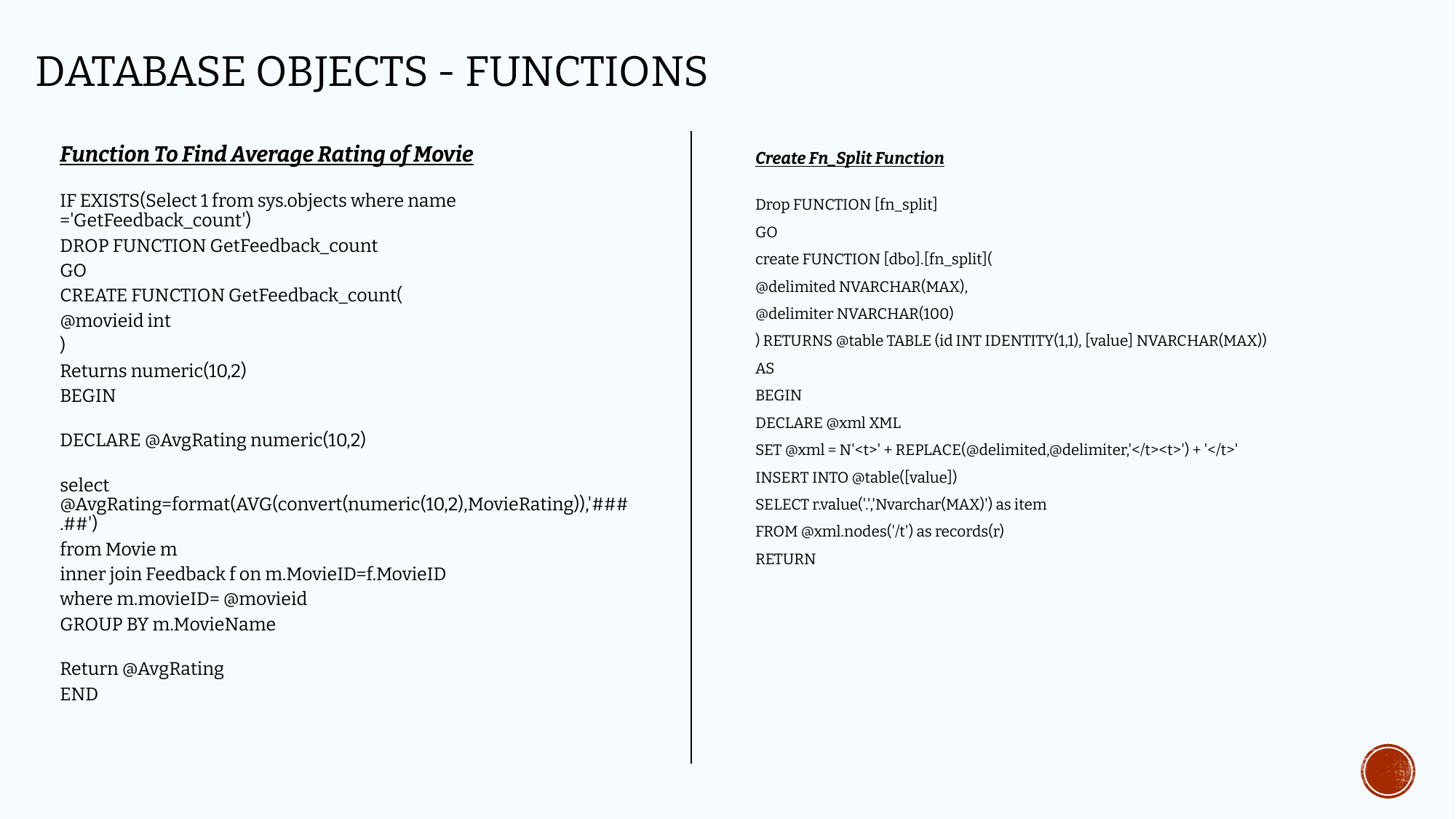

# Database Objects - FUNCTIONS
Function To Find Average Rating of Movie
IF EXISTS(Select 1 from sys.objects where name ='GetFeedback_count')
DROP FUNCTION GetFeedback_count
GO
CREATE FUNCTION GetFeedback_count(
@movieid int
)
Returns numeric(10,2)
BEGIN
DECLARE @AvgRating numeric(10,2)
select @AvgRating=format(AVG(convert(numeric(10,2),MovieRating)),'###.##')
from Movie m
inner join Feedback f on m.MovieID=f.MovieID
where m.movieID= @movieid
GROUP BY m.MovieName
Return @AvgRating
END

Create Fn_Split Function

Drop FUNCTION [fn_split]
GO
create FUNCTION [dbo].[fn_split](
@delimited NVARCHAR(MAX),
@delimiter NVARCHAR(100)
) RETURNS @table TABLE (id INT IDENTITY(1,1), [value] NVARCHAR(MAX))
AS
BEGIN
DECLARE @xml XML
SET @xml = N'<t>' + REPLACE(@delimited,@delimiter,'</t><t>') + '</t>'
INSERT INTO @table([value])
SELECT r.value('.','Nvarchar(MAX)') as item
FROM @xml.nodes('/t') as records(r)
RETURN